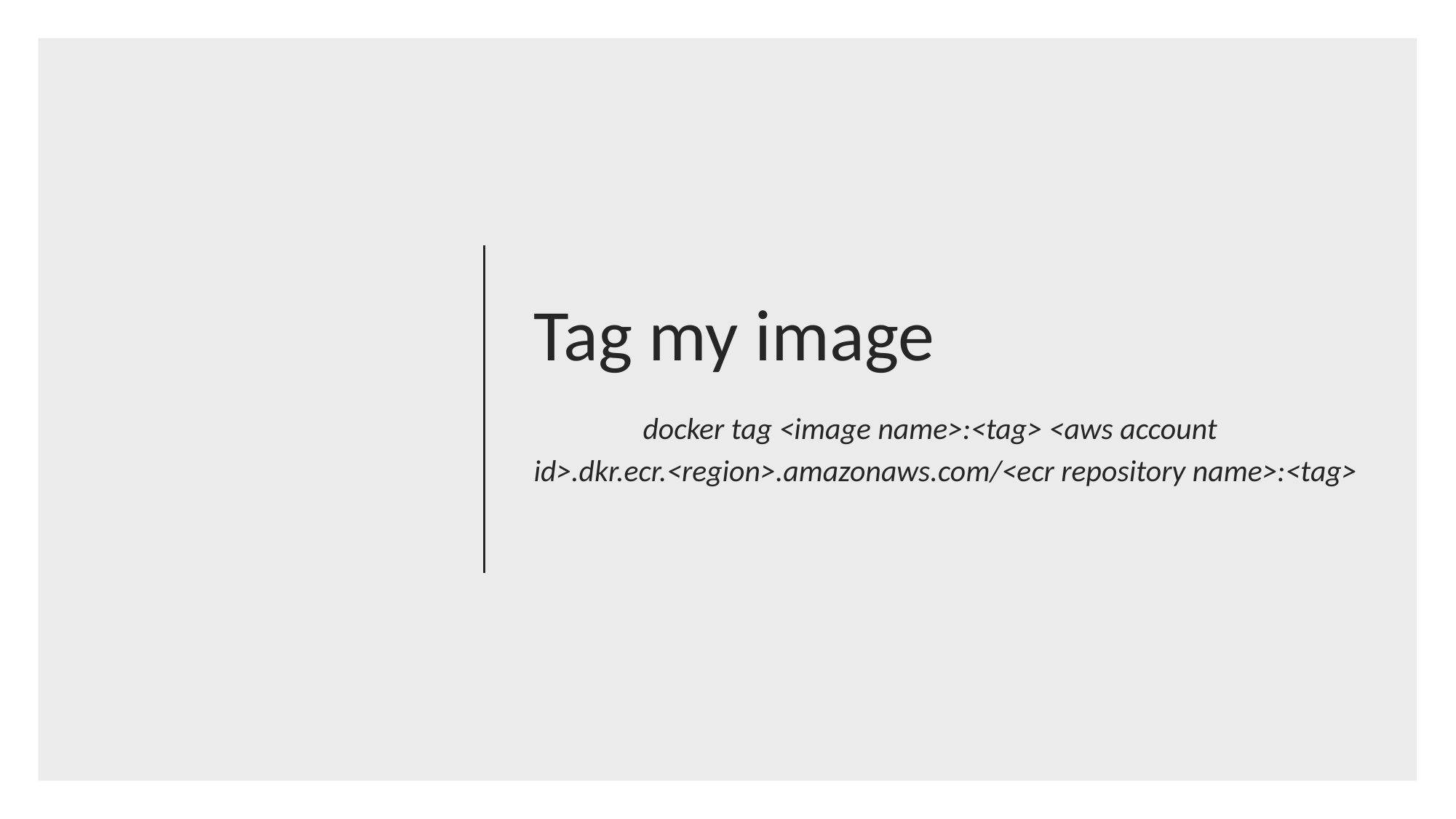

# Tag my image docker tag <image name>:<tag> <aws account id>.dkr.ecr.<region>.amazonaws.com/<ecr repository name>:<tag>